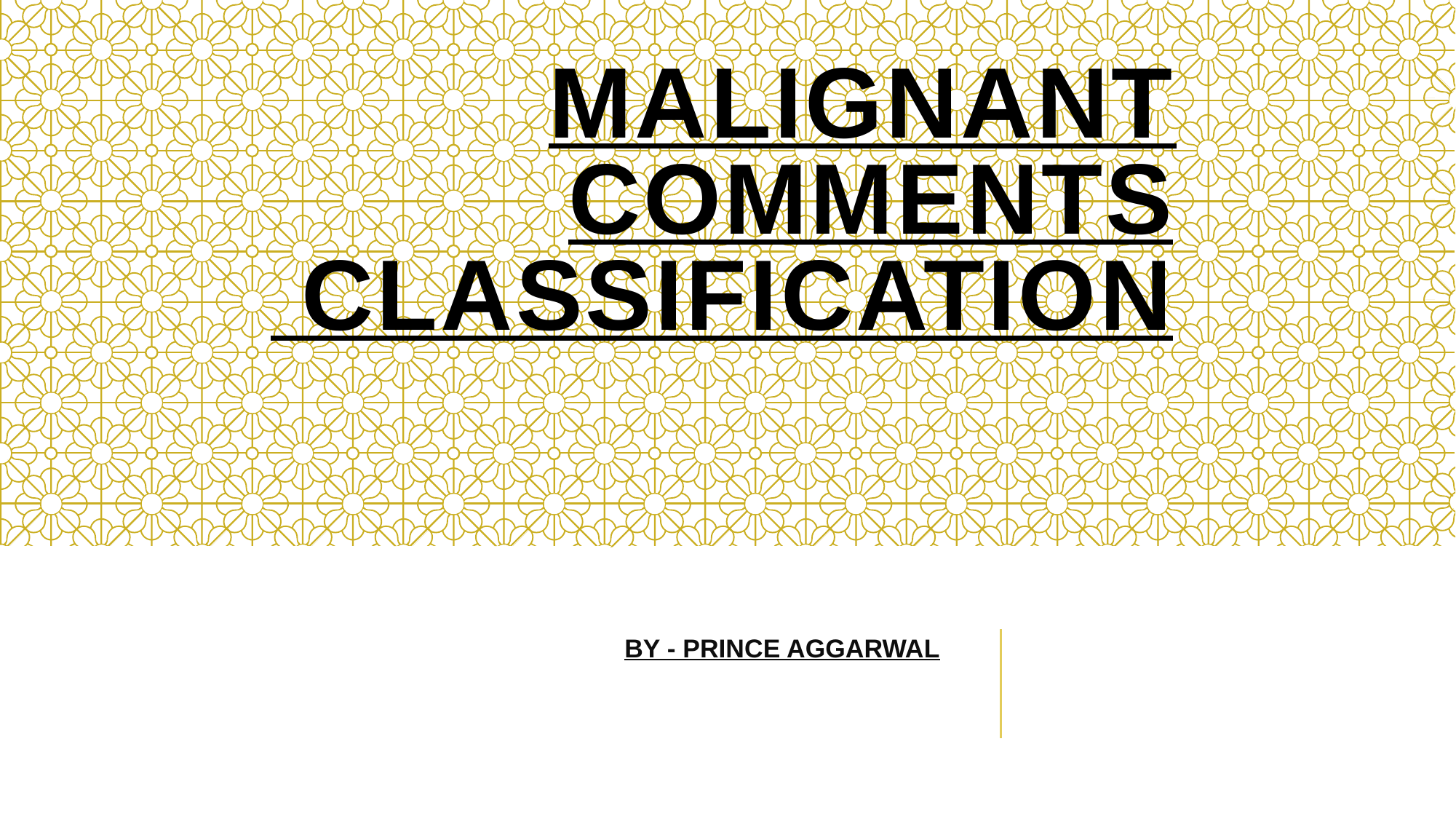

# MALIGNANT COMMENTS CLASSIFICATION
BY - PRINCE AGGARWAL